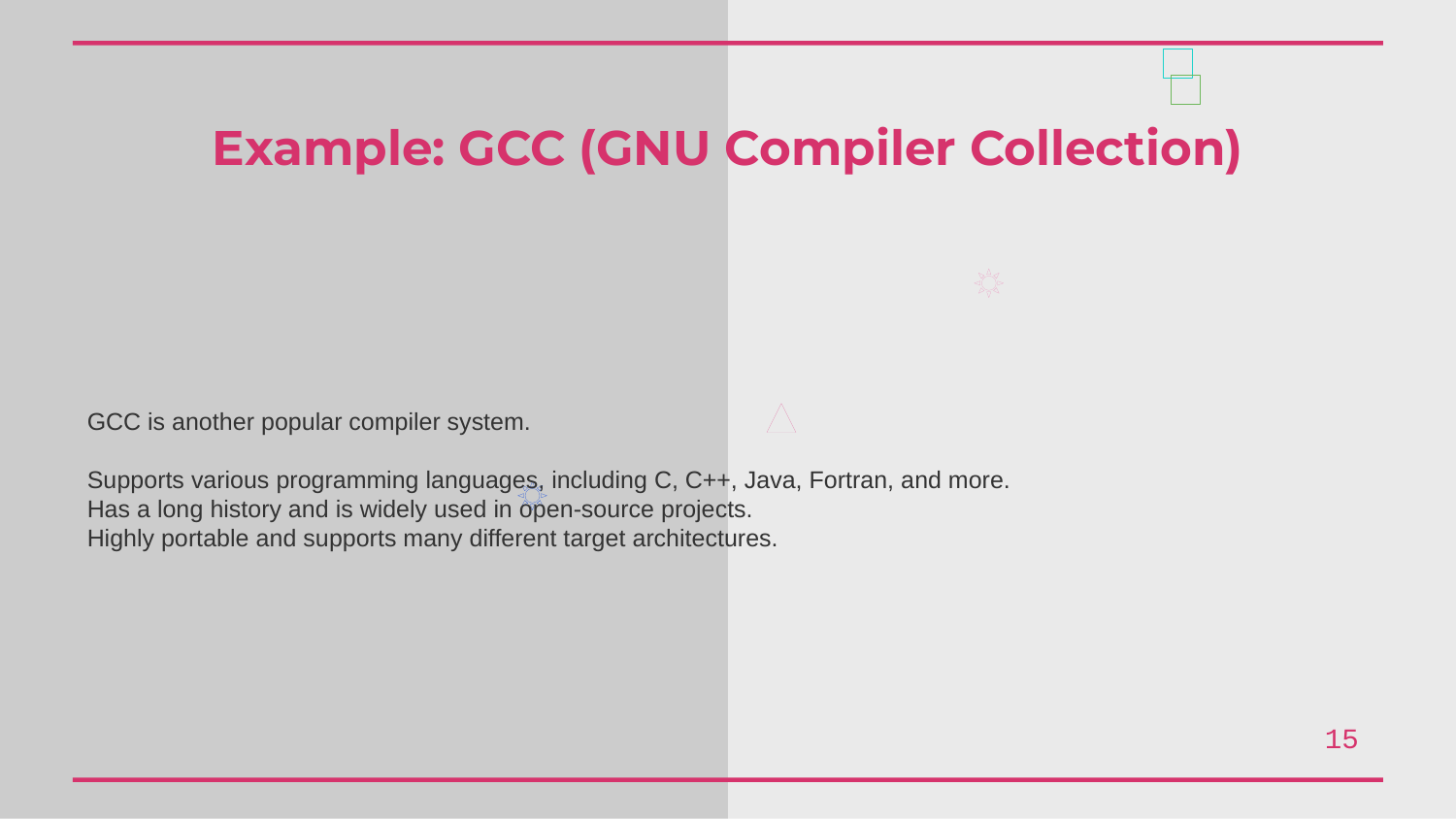

Example: GCC (GNU Compiler Collection)

GCC is another popular compiler system.

Supports various programming languages, including C, C++, Java, Fortran, and more.
Has a long history and is widely used in open-source projects.
Highly portable and supports many different target architectures.

15